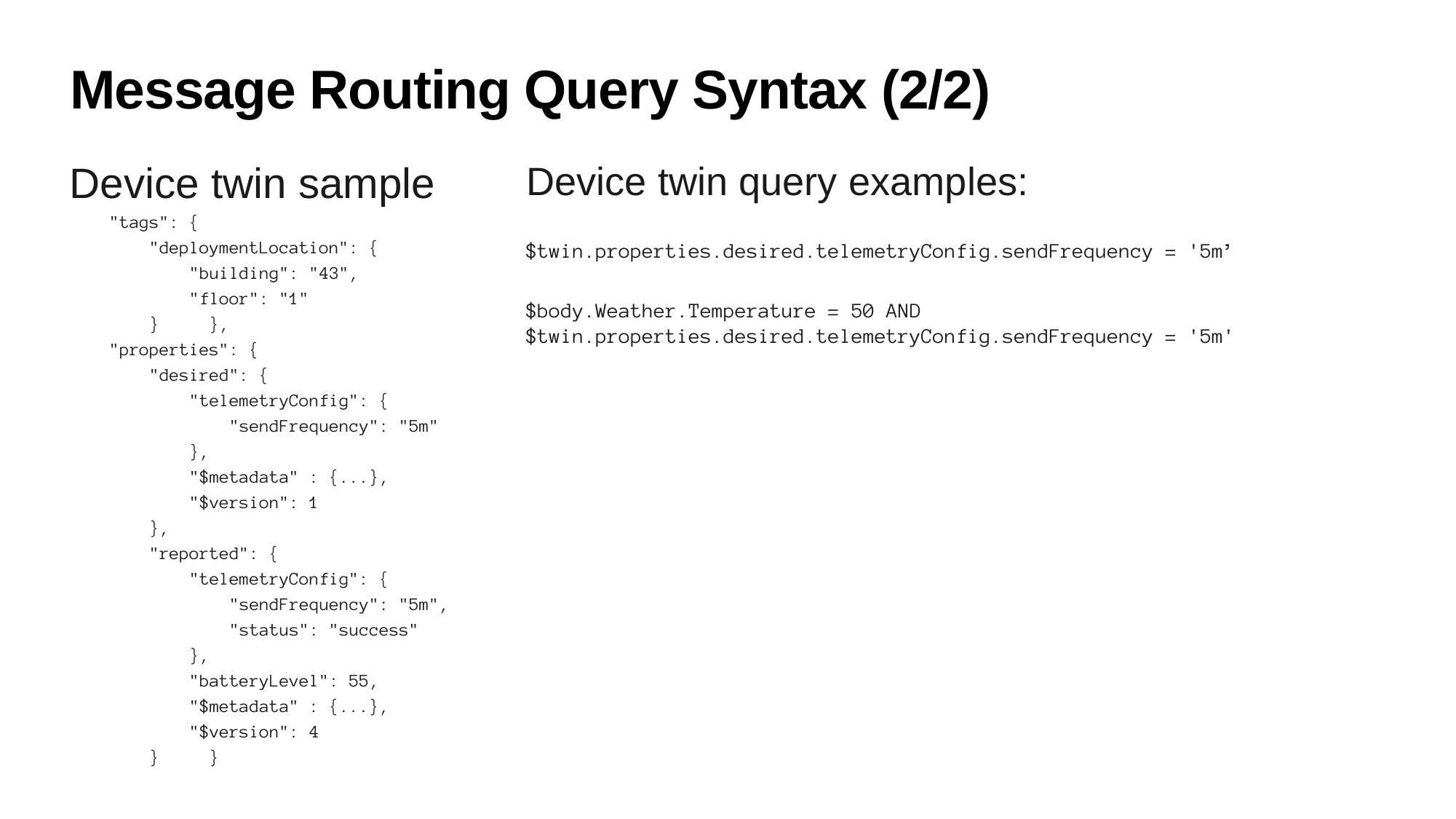

# Message Routing Query Syntax (2/2)
Device twin sample
    "tags": {
        "deploymentLocation": {
            "building": "43",
            "floor": "1"
        }     },
    "properties": {
        "desired": {
            "telemetryConfig": {
                "sendFrequency": "5m"
            },
            "$metadata" : {...},
            "$version": 1
        },
        "reported": {
            "telemetryConfig": {
                "sendFrequency": "5m",
                "status": "success"
            },
            "batteryLevel": 55,
            "$metadata" : {...},
            "$version": 4
        }     }
Device twin query examples:

$twin.properties.desired.telemetryConfig.sendFrequency = '5m’

$body.Weather.Temperature = 50 AND $twin.properties.desired.telemetryConfig.sendFrequency = '5m'